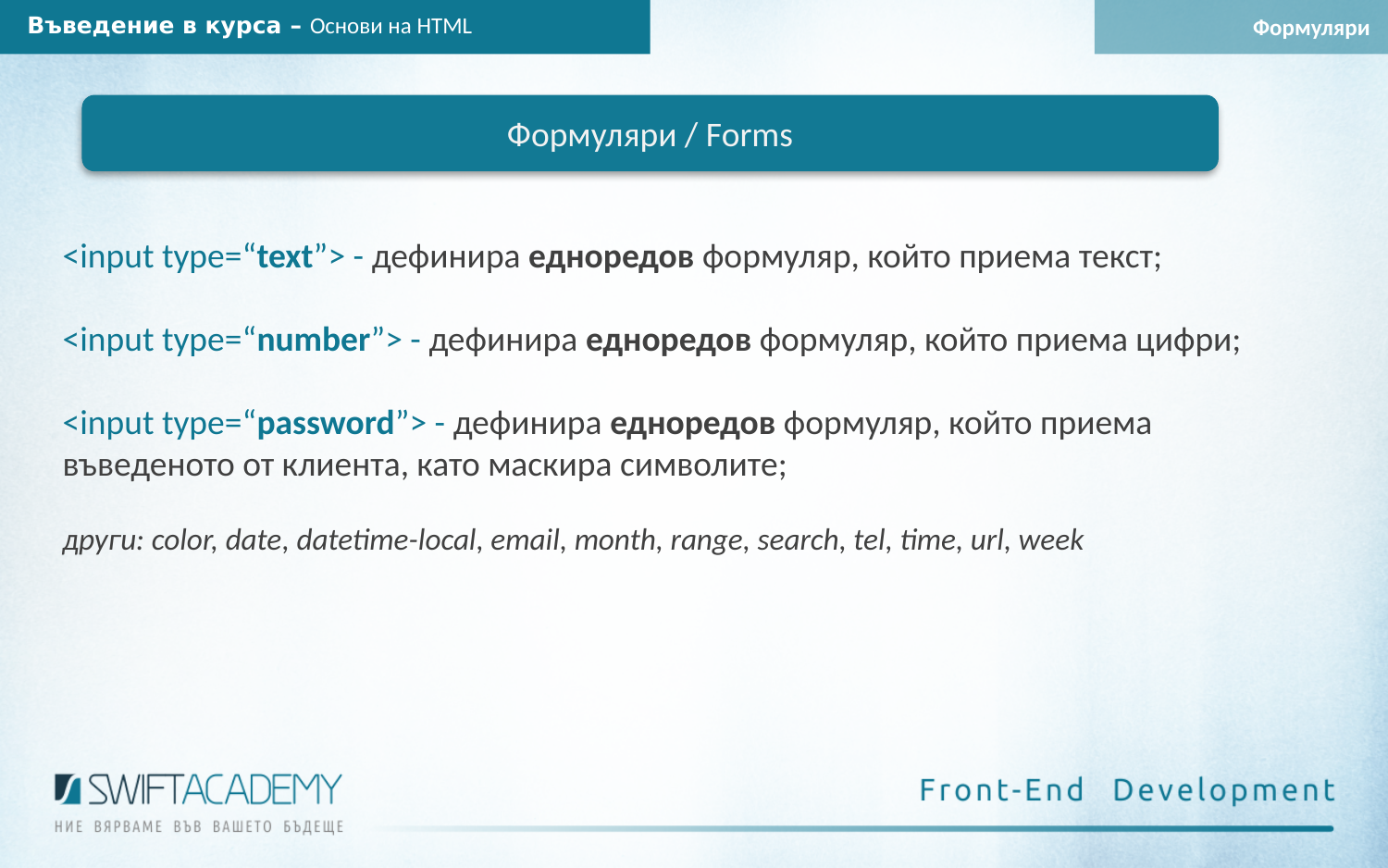

Въведение в курса – Основи на HTML
Формуляри
Формуляри / Forms
<input type=“text”> - дефинира едноредов формуляр, който приема текст;

<input type=“number”> - дефинира едноредов формуляр, който приема цифри;

<input type=“password”> - дефинира едноредов формуляр, който приема въведеното от клиента, като маскира символите;

други: color, date, datetime-local, email, month, range, search, tel, time, url, week